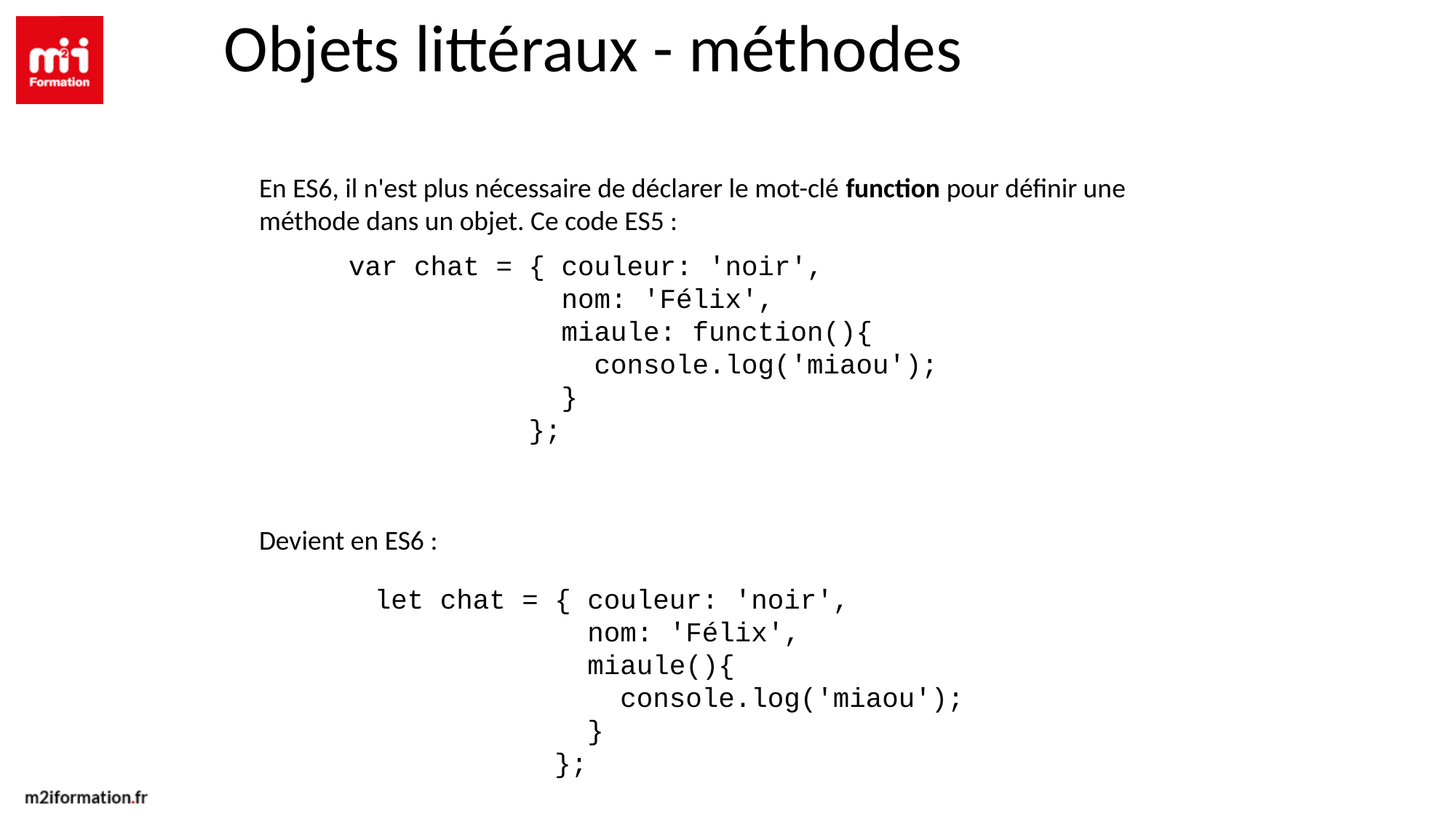

Objets littéraux - méthodes
En ES6, il n'est plus nécessaire de déclarer le mot-clé function pour définir une méthode dans un objet. Ce code ES5 :
var chat = { couleur: 'noir',
             nom: 'Félix',
             miaule: function(){
               console.log('miaou');
             }
           };
Devient en ES6 :
let chat = { couleur: 'noir',
             nom: 'Félix',
             miaule(){
               console.log('miaou');
             }
           };